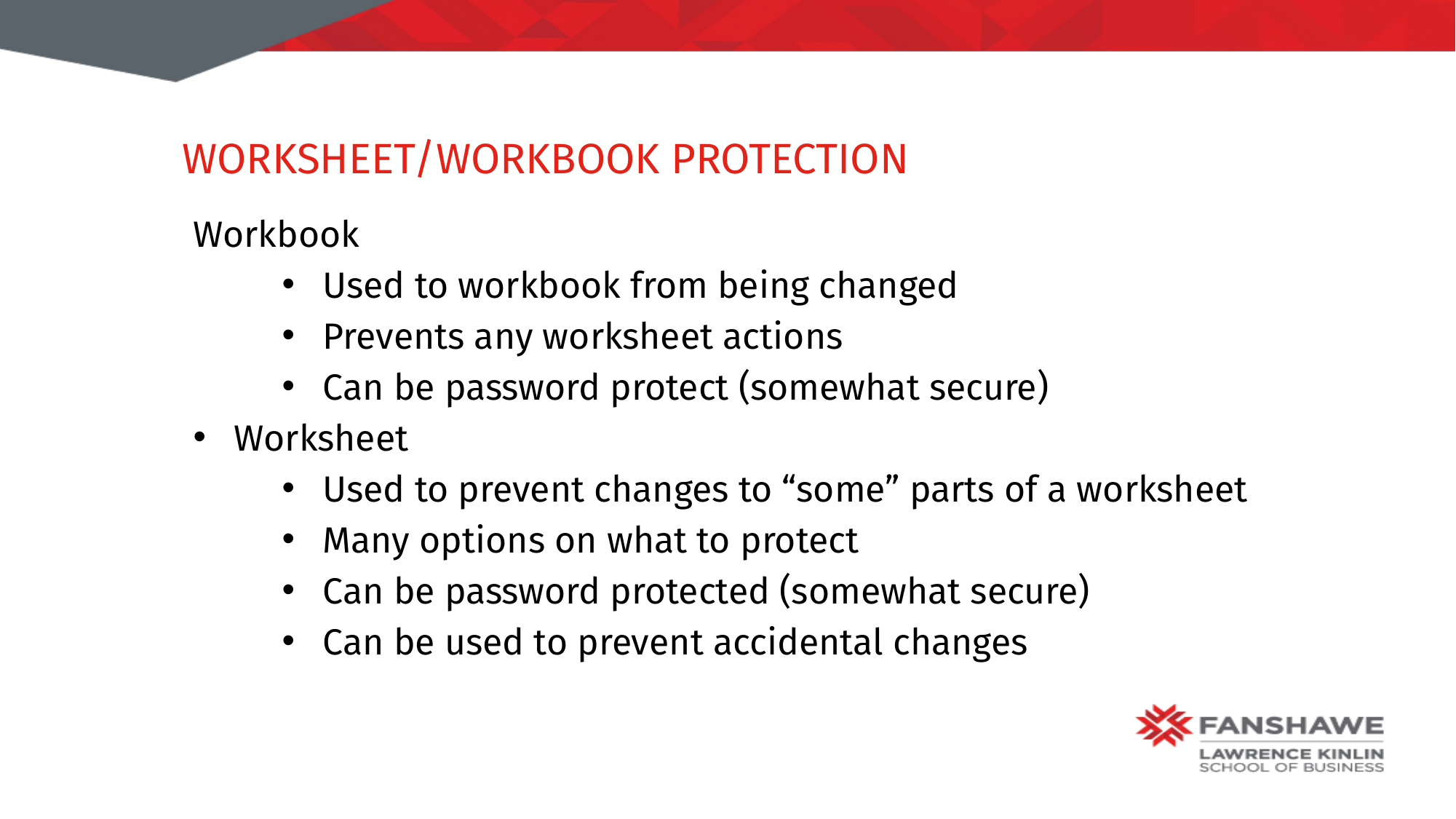

# Worksheet/workbook Protection
Workbook
Used to workbook from being changed
Prevents any worksheet actions
Can be password protect (somewhat secure)
Worksheet
Used to prevent changes to “some” parts of a worksheet
Many options on what to protect
Can be password protected (somewhat secure)
Can be used to prevent accidental changes